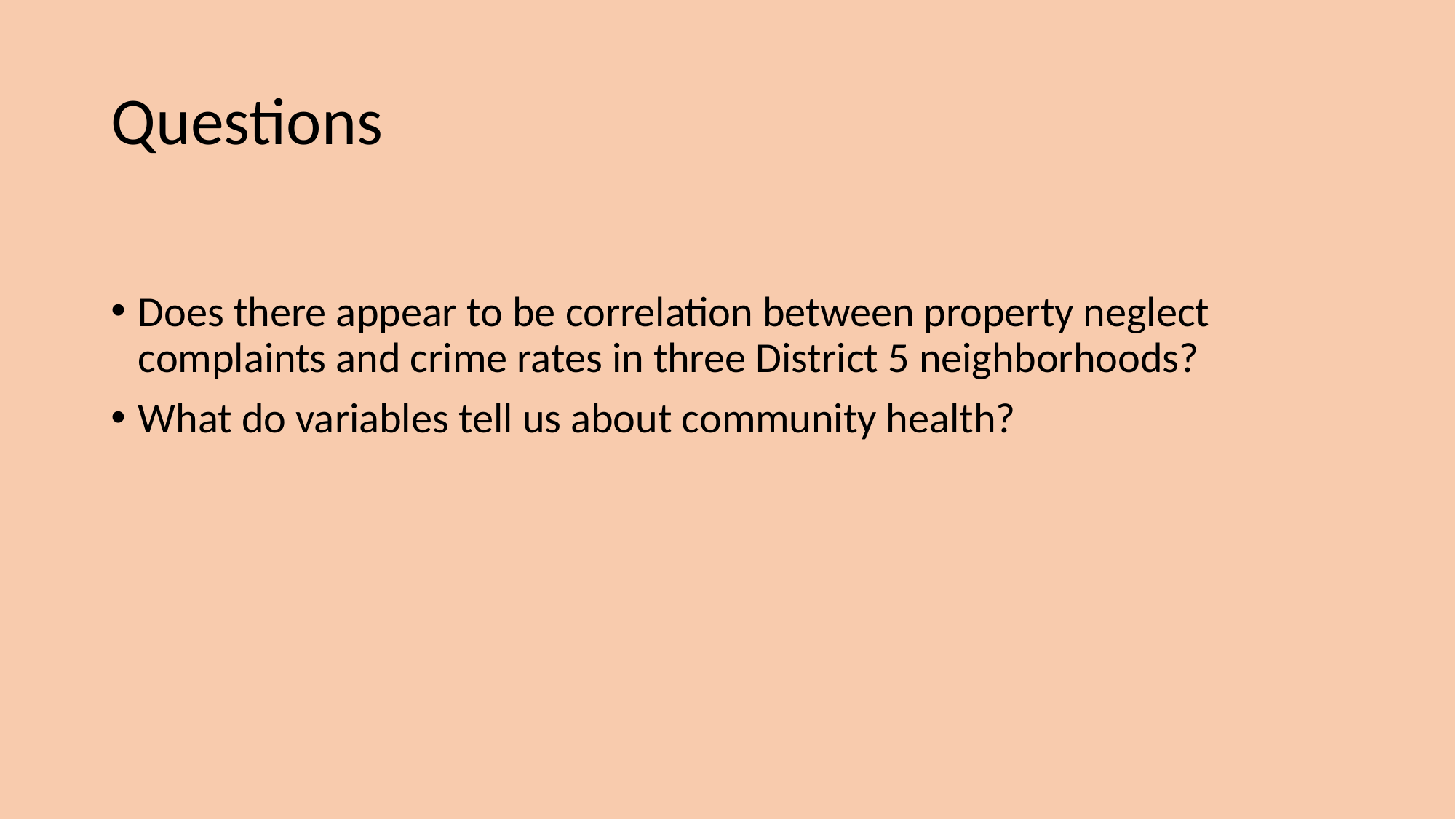

# Questions

Does there appear to be correlation between property neglect complaints and crime rates in three District 5 neighborhoods?
What do variables tell us about community health?